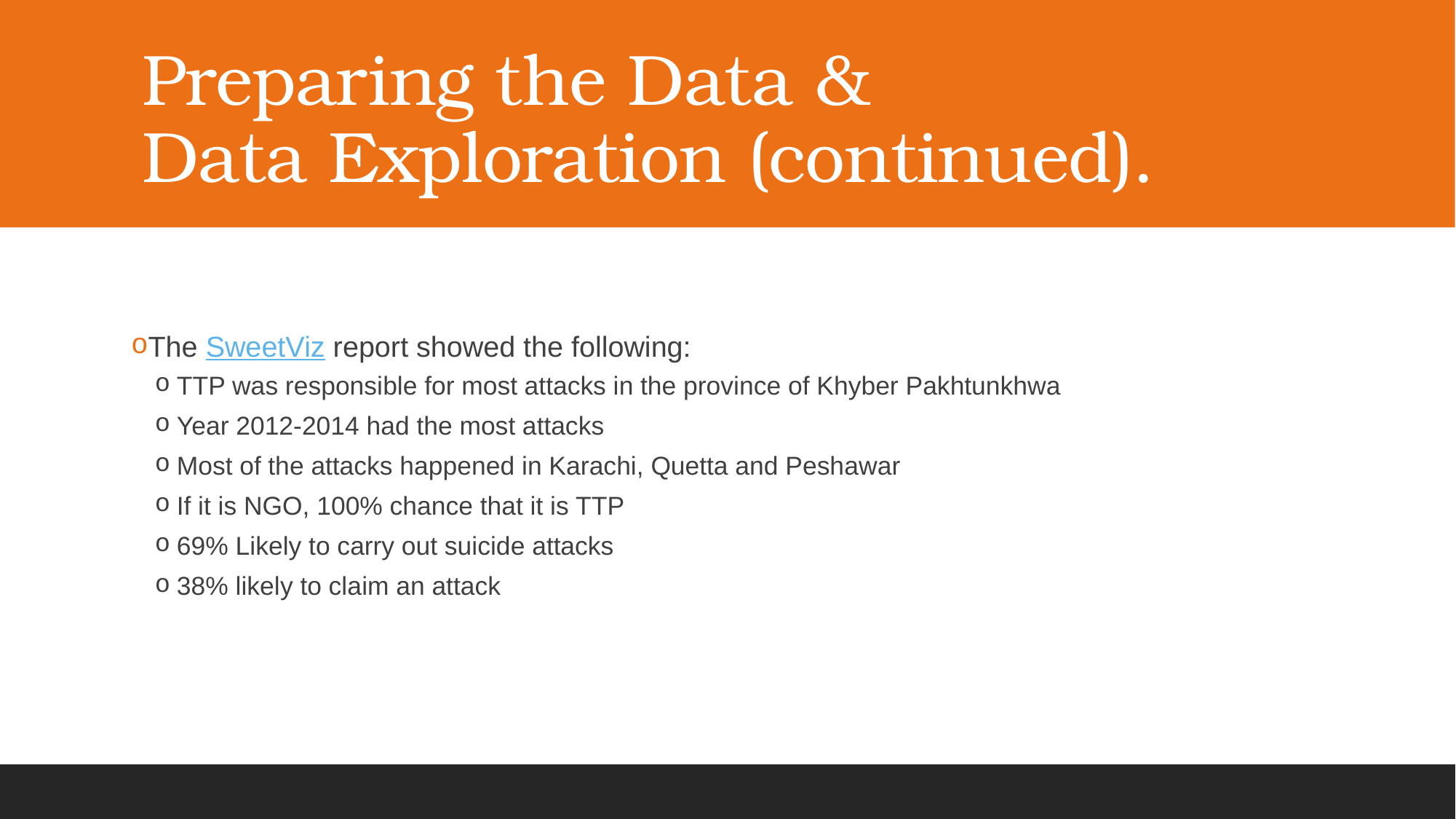

# Preparing the Data & Data Exploration (continued).
The SweetViz report showed the following:
TTP was responsible for most attacks in the province of Khyber Pakhtunkhwa
Year 2012-2014 had the most attacks
Most of the attacks happened in Karachi, Quetta and Peshawar
If it is NGO, 100% chance that it is TTP
69% Likely to carry out suicide attacks
38% likely to claim an attack